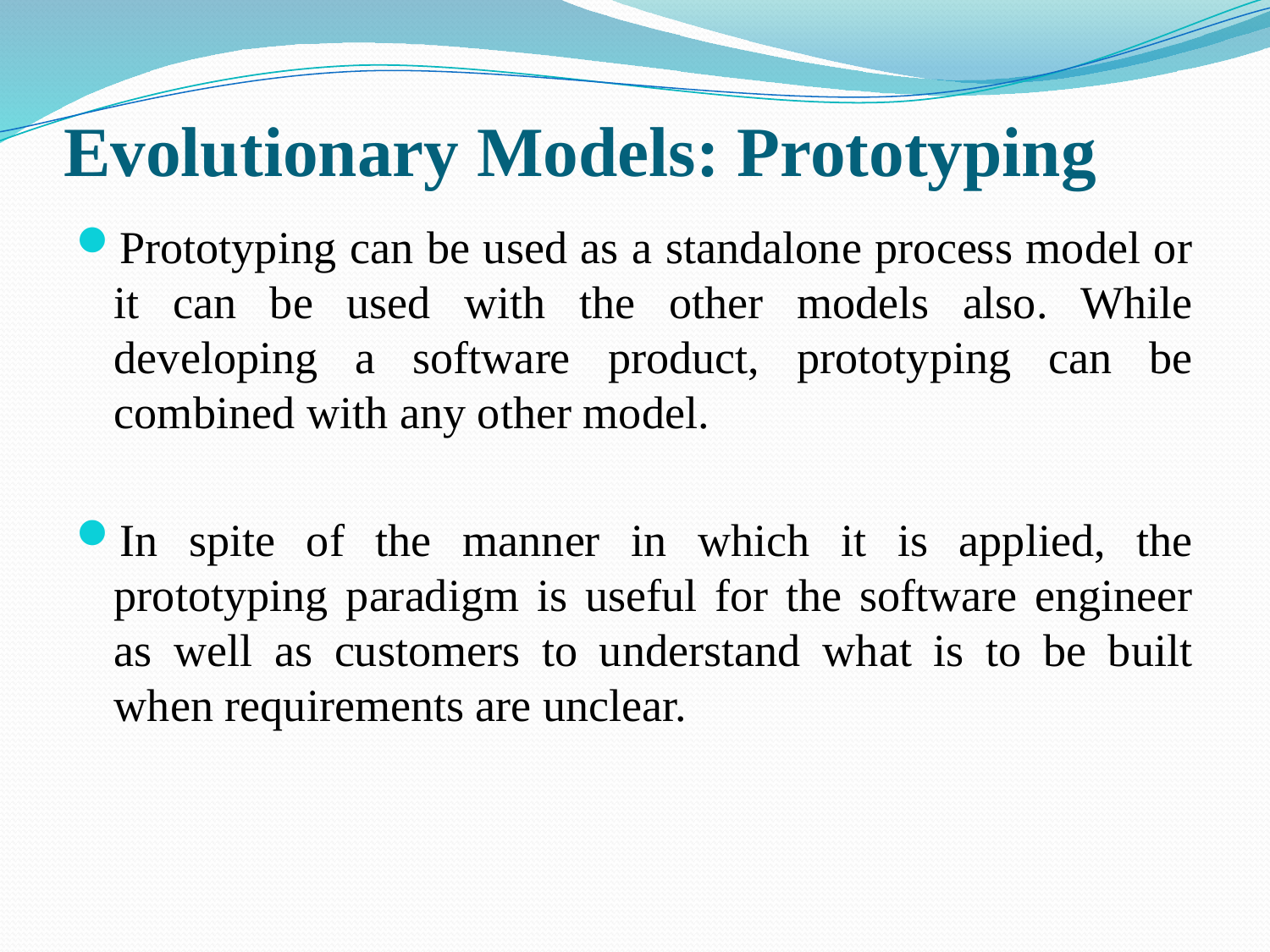

# Evolutionary Models: Prototyping
Prototyping can be used as a standalone process model or it can be used with the other models also. While developing a software product, prototyping can be combined with any other model.

In spite of the manner in which it is applied, the prototyping paradigm is useful for the software engineer as well as customers to understand what is to be built when requirements are unclear.